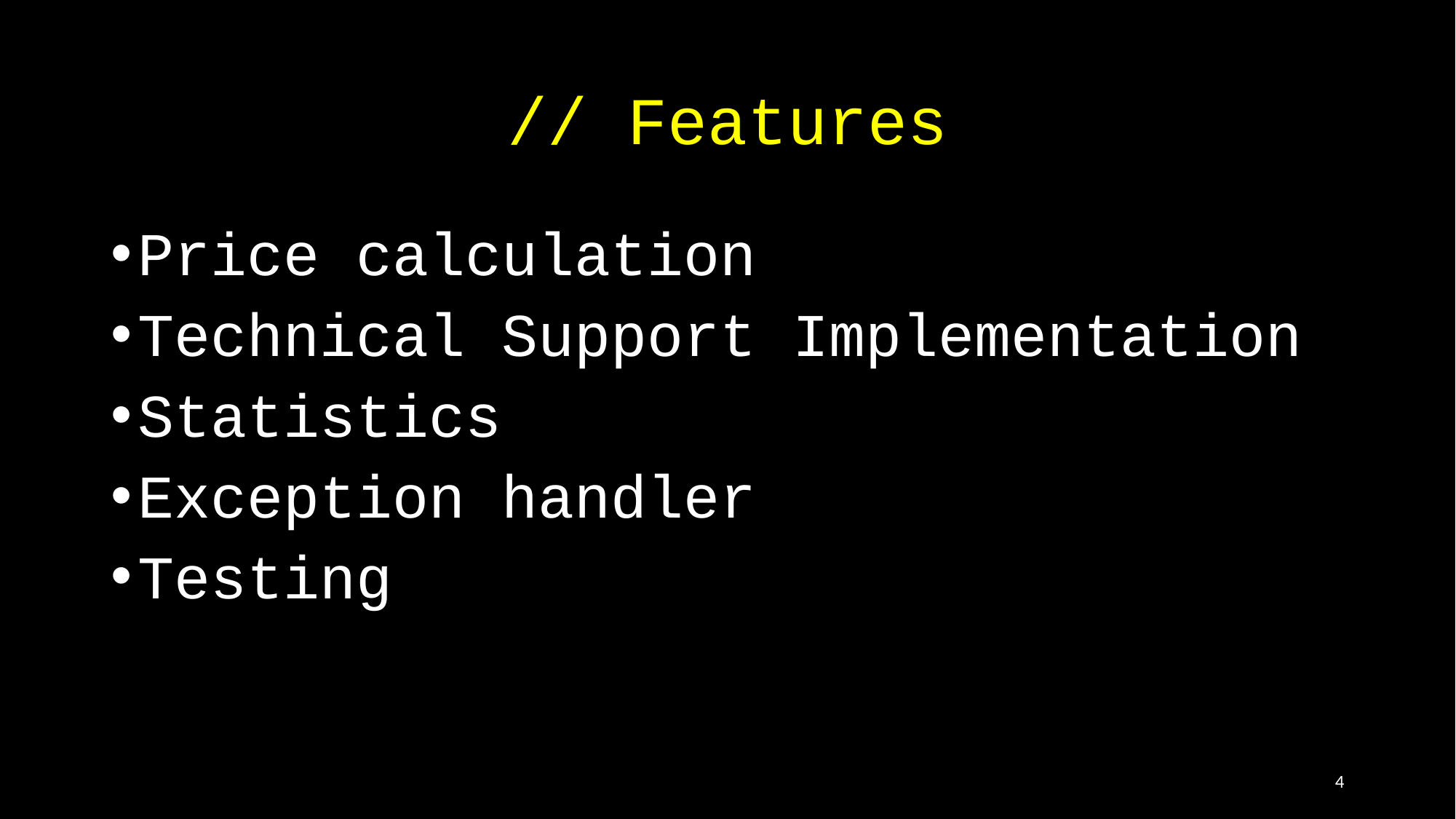

# // Features
Price calculation
Technical Support Implementation
Statistics
Exception handler
Testing

4